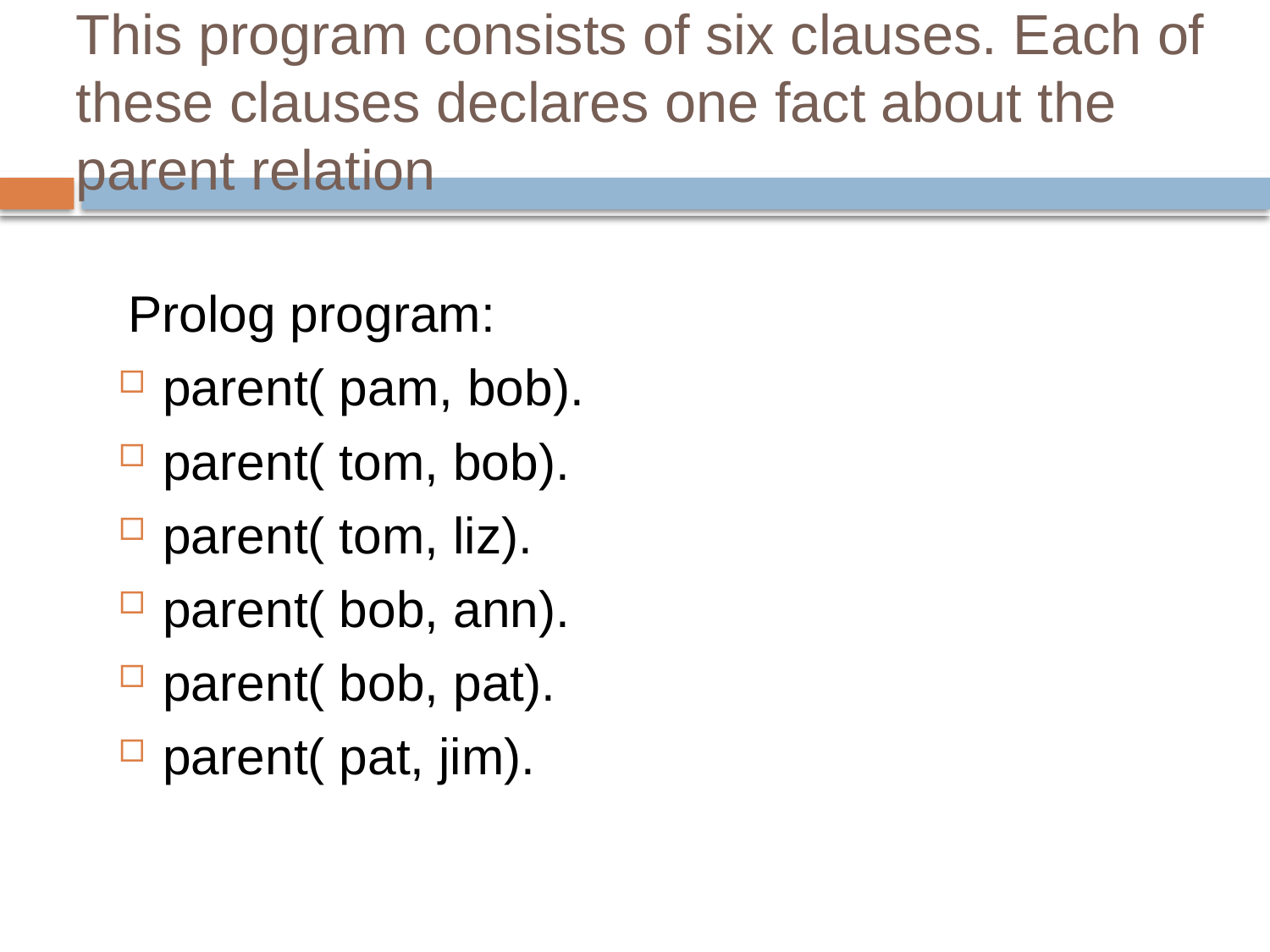

# This program consists of six clauses. Each of these clauses declares one fact about the parent relation
Prolog program:
parent( pam, bob).
parent( tom, bob).
parent( tom, liz).
parent( bob, ann).
parent( bob, pat).
parent( pat, jim).